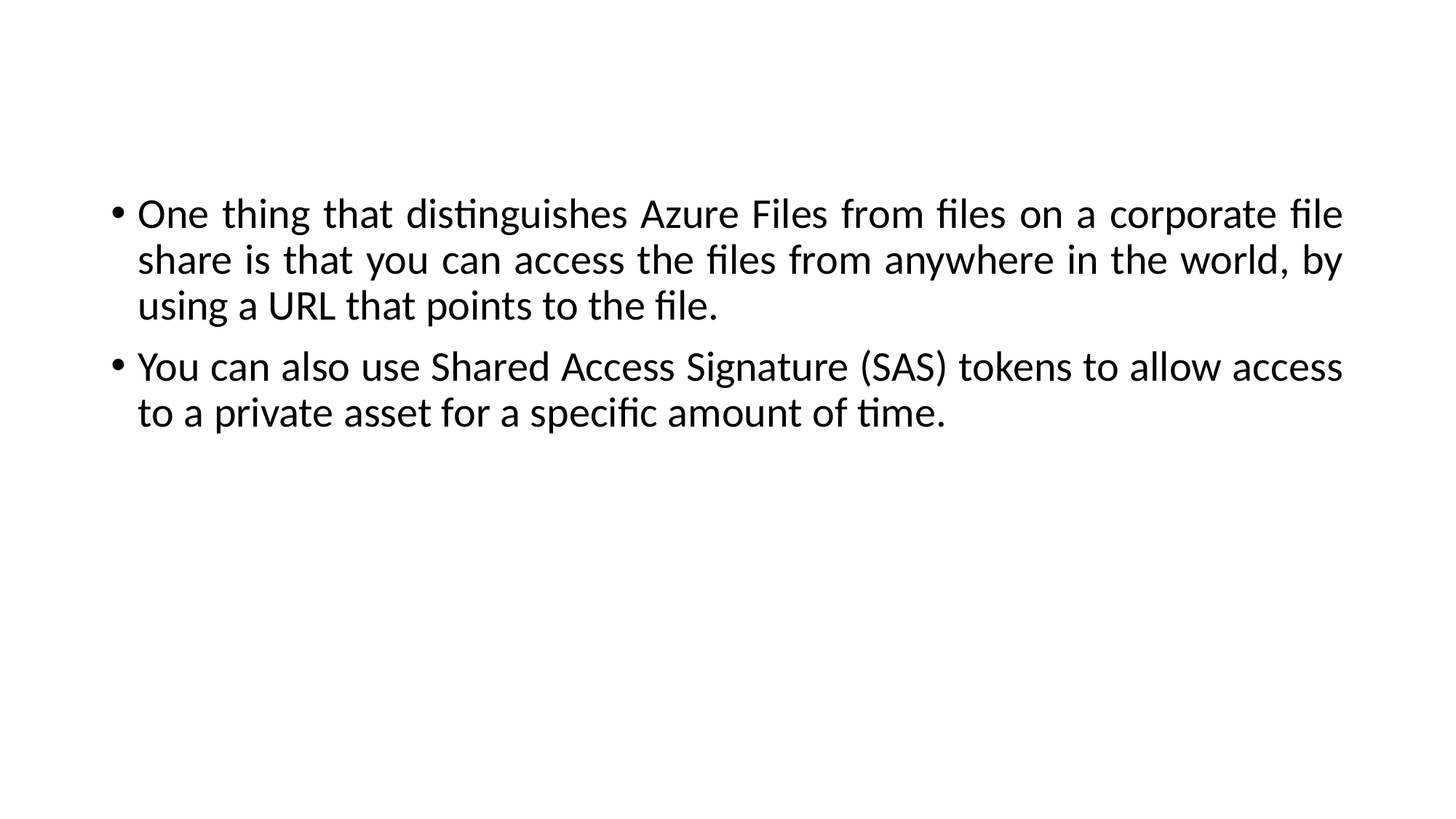

One thing that distinguishes Azure Files from files on a corporate file share is that you can access the files from anywhere in the world, by using a URL that points to the file.
You can also use Shared Access Signature (SAS) tokens to allow access to a private asset for a specific amount of time.